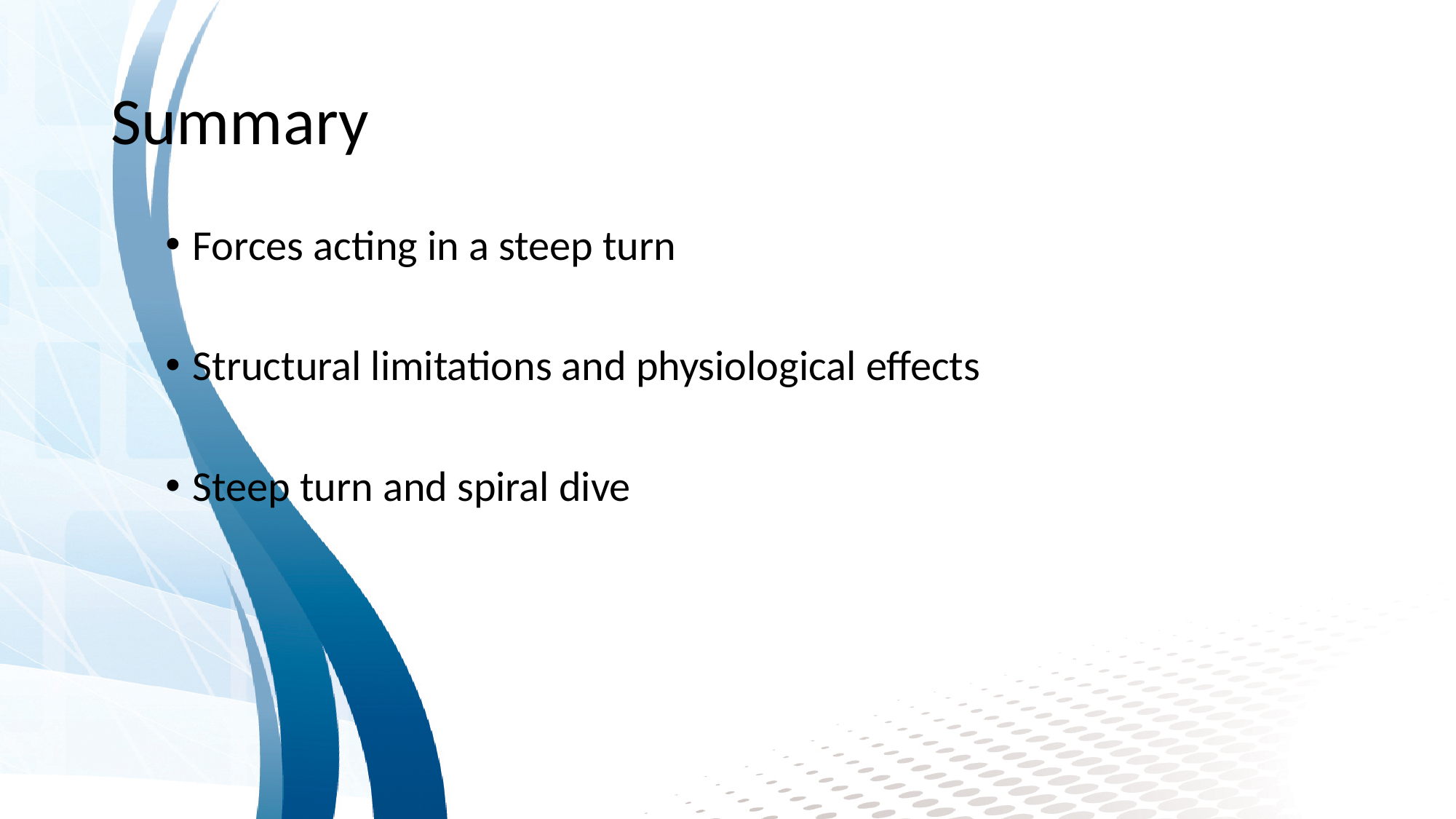

# Summary
Forces acting in a steep turn

Structural limitations and physiological effects

Steep turn and spiral dive